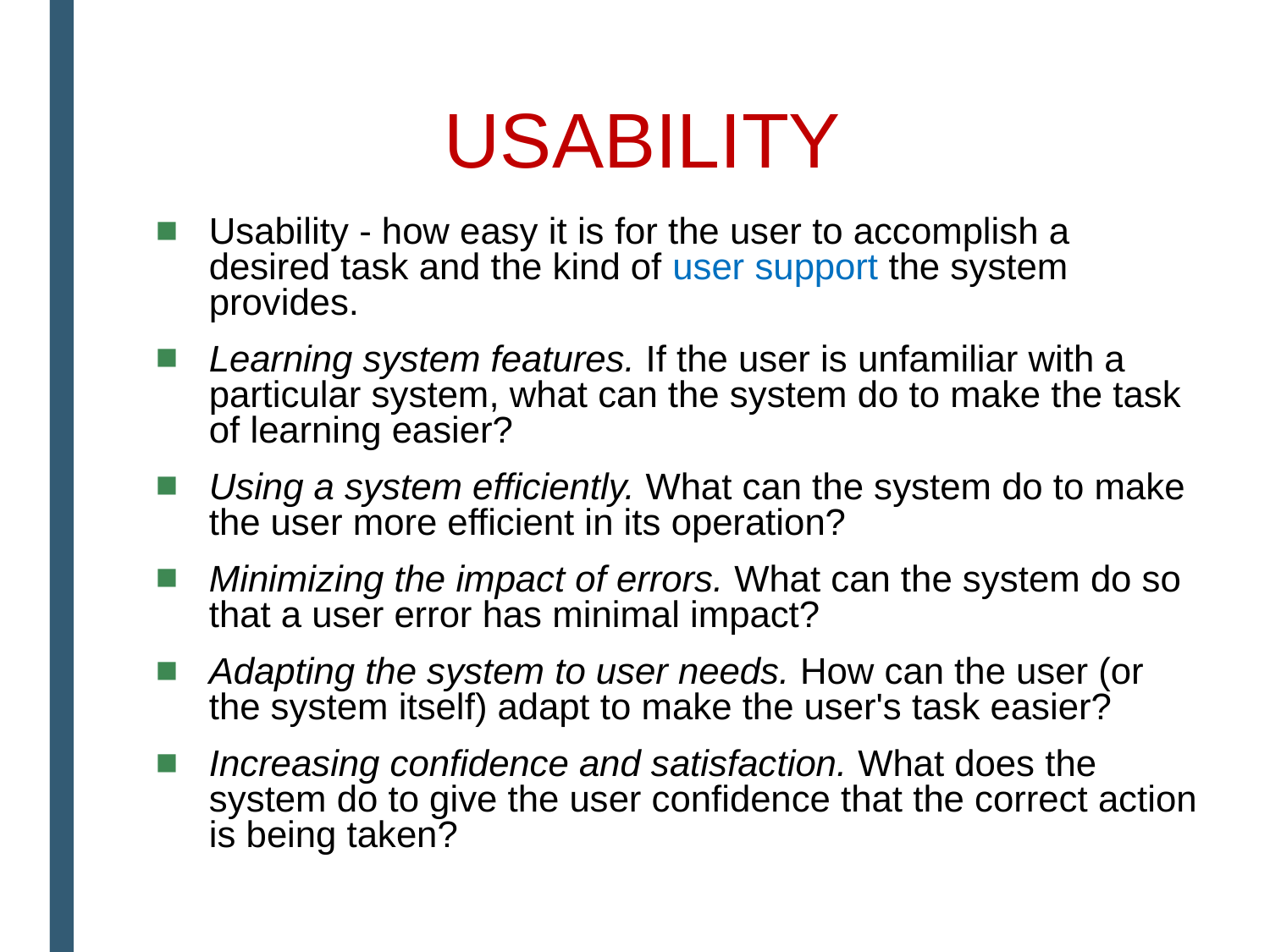

# USABILITY
Usability - how easy it is for the user to accomplish a desired task and the kind of user support the system provides.
Learning system features. If the user is unfamiliar with a particular system, what can the system do to make the task of learning easier?
Using a system efficiently. What can the system do to make the user more efficient in its operation?
Minimizing the impact of errors. What can the system do so that a user error has minimal impact?
Adapting the system to user needs. How can the user (or the system itself) adapt to make the user's task easier?
Increasing confidence and satisfaction. What does the system do to give the user confidence that the correct action is being taken?